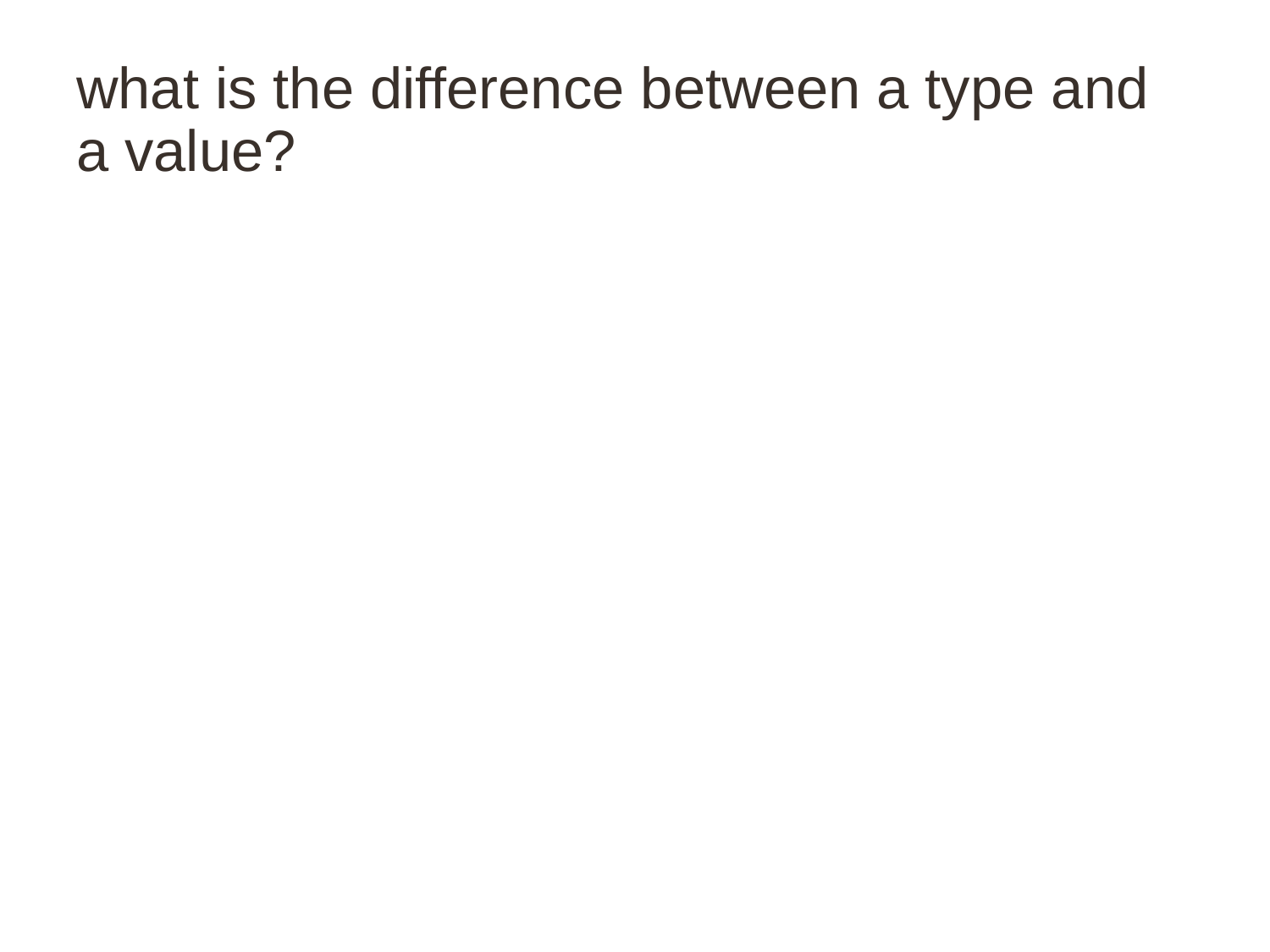

# what is the difference between a type and a value?